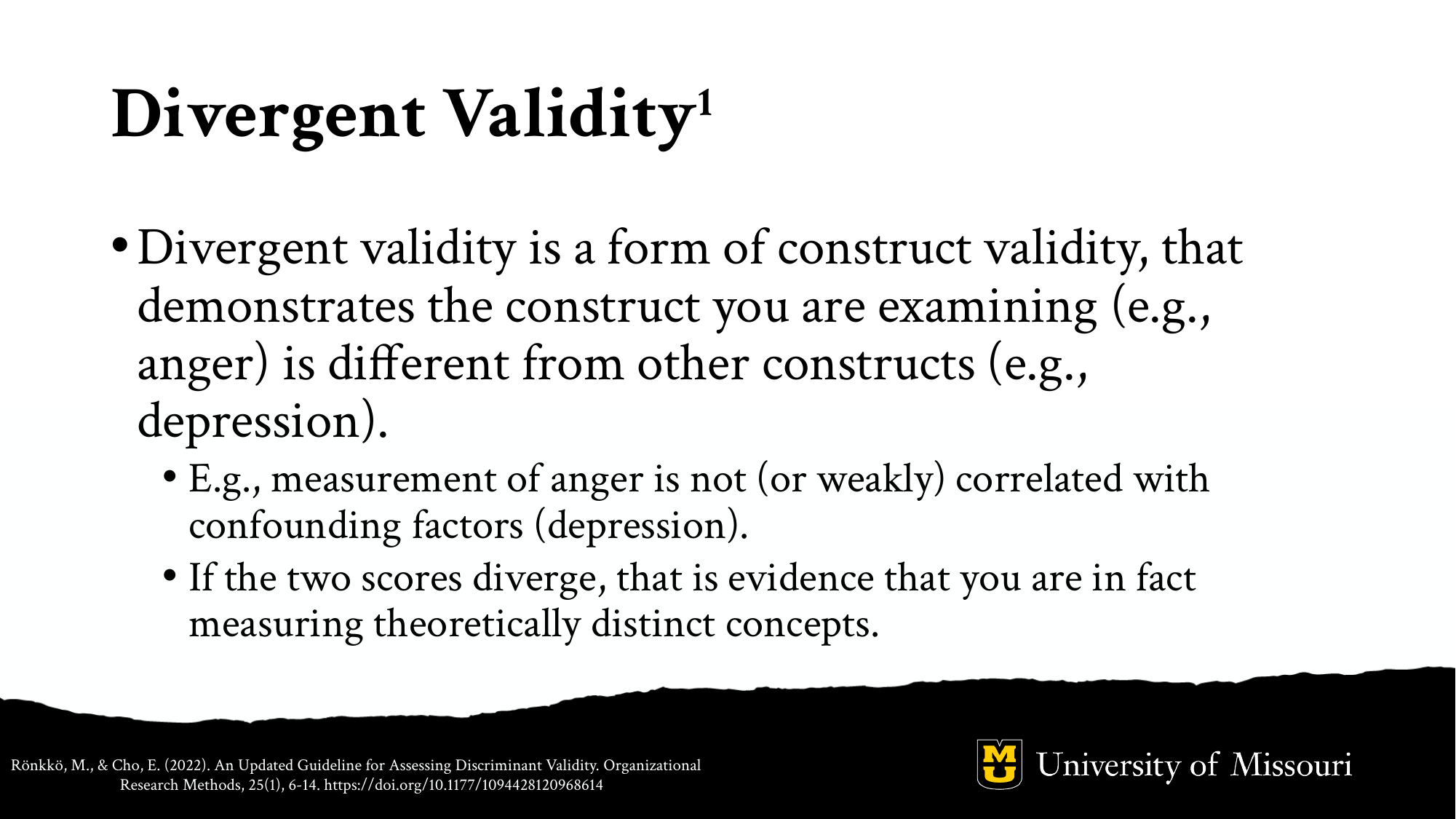

# Divergent Validity1
Divergent validity is a form of construct validity, that demonstrates the construct you are examining (e.g., anger) is different from other constructs (e.g., depression).
E.g., measurement of anger is not (or weakly) correlated with confounding factors (depression).
If the two scores diverge, that is evidence that you are in fact measuring theoretically distinct concepts.

Rönkkö, M., & Cho, E. (2022). An Updated Guideline for Assessing Discriminant Validity. Organizational 	Research Methods, 25(1), 6-14. https://doi.org/10.1177/1094428120968614